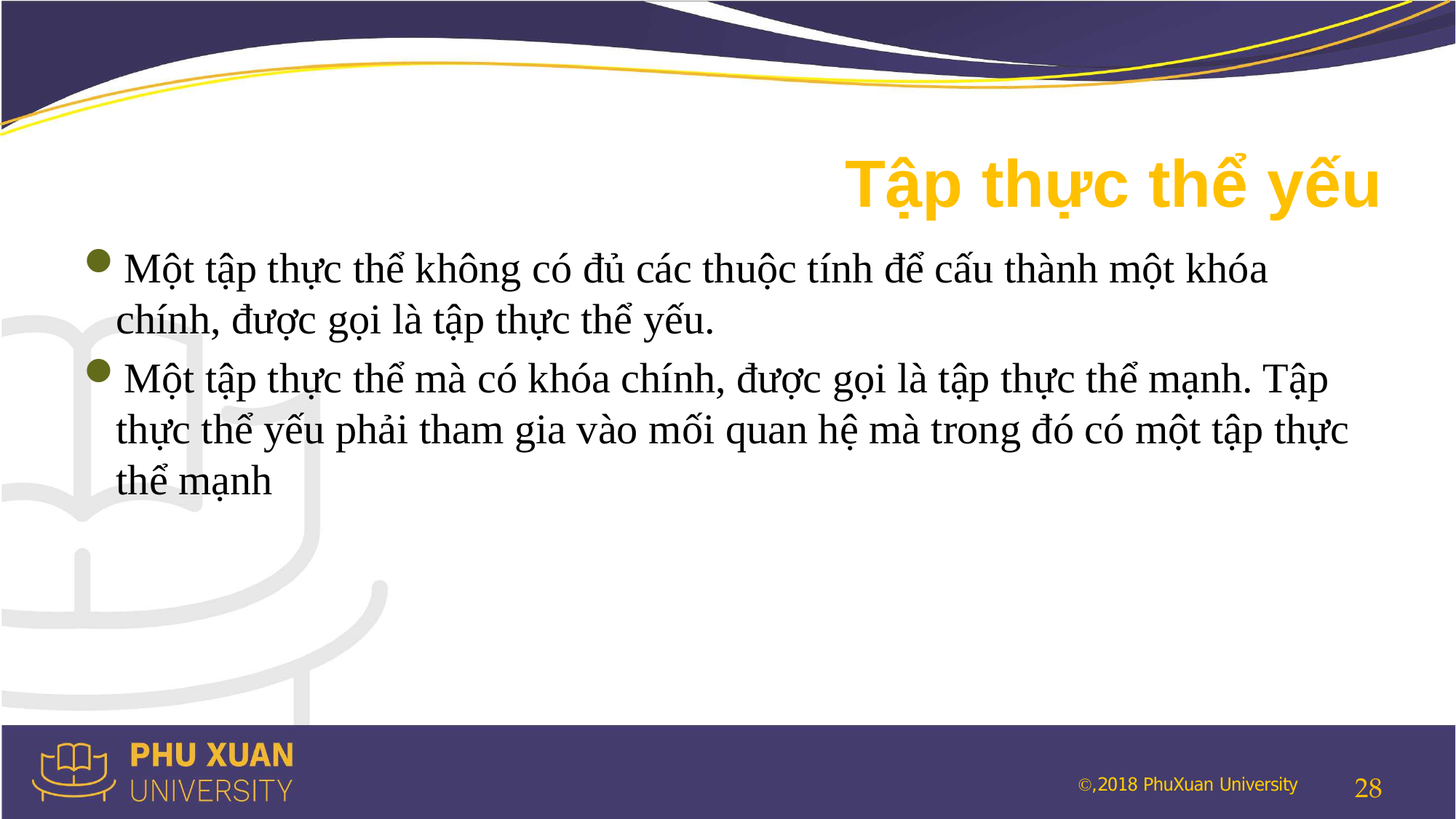

# Tập thực thể yếu
Một tập thực thể không có đủ các thuộc tính để cấu thành một khóa chính, được gọi là tập thực thể yếu.
Một tập thực thể mà có khóa chính, được gọi là tập thực thể mạnh. Tập thực thể yếu phải tham gia vào mối quan hệ mà trong đó có một tập thực thể mạnh
28